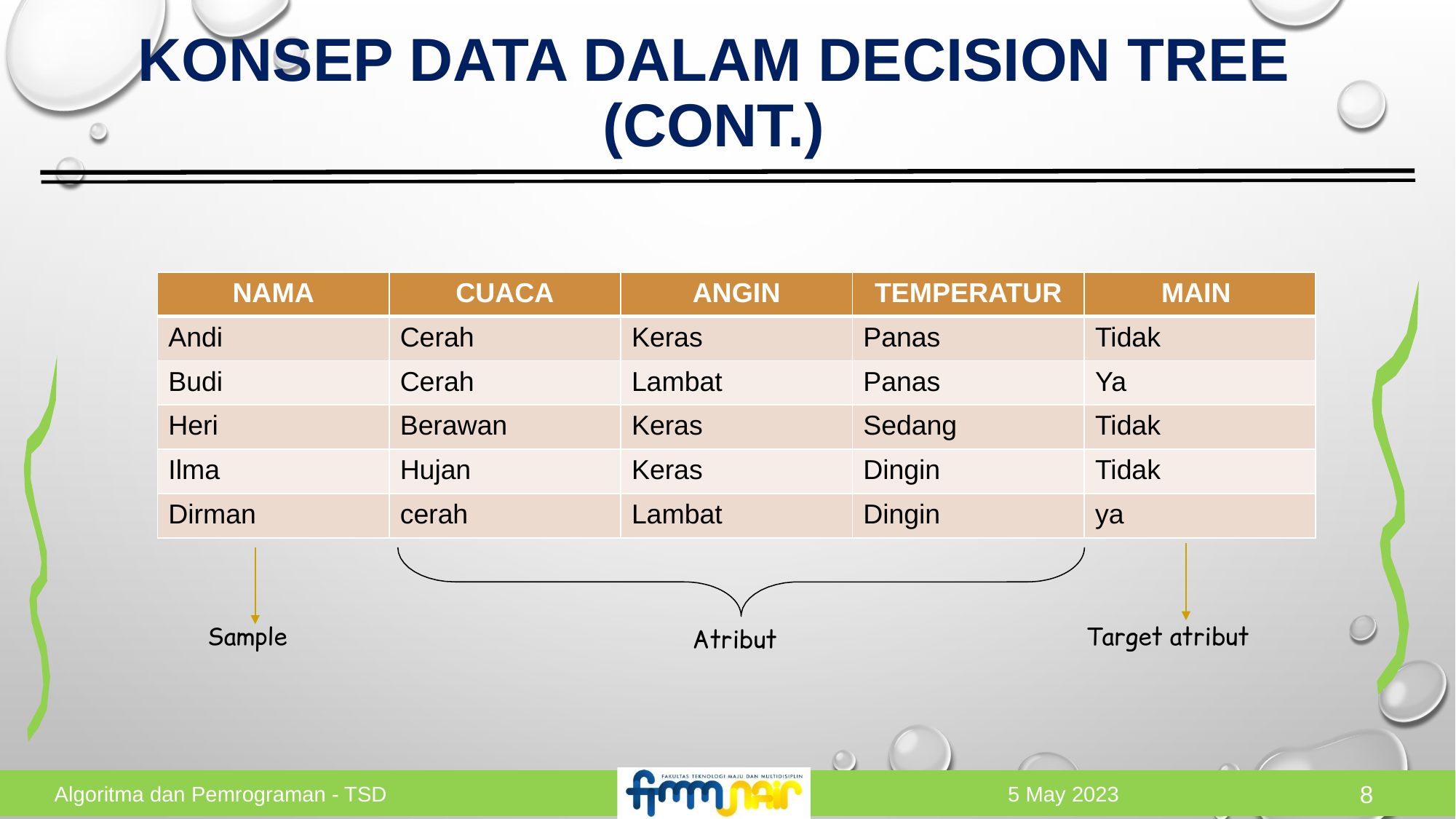

# Konsep data dalam decision tree (Cont.)
| NAMA | CUACA | ANGIN | TEMPERATUR | MAIN |
| --- | --- | --- | --- | --- |
| Andi | Cerah | Keras | Panas | Tidak |
| Budi | Cerah | Lambat | Panas | Ya |
| Heri | Berawan | Keras | Sedang | Tidak |
| Ilma | Hujan | Keras | Dingin | Tidak |
| Dirman | cerah | Lambat | Dingin | ya |

Sample
Target atribut
Atribut
Algoritma dan Pemrograman - TSD
5 May 2023
8